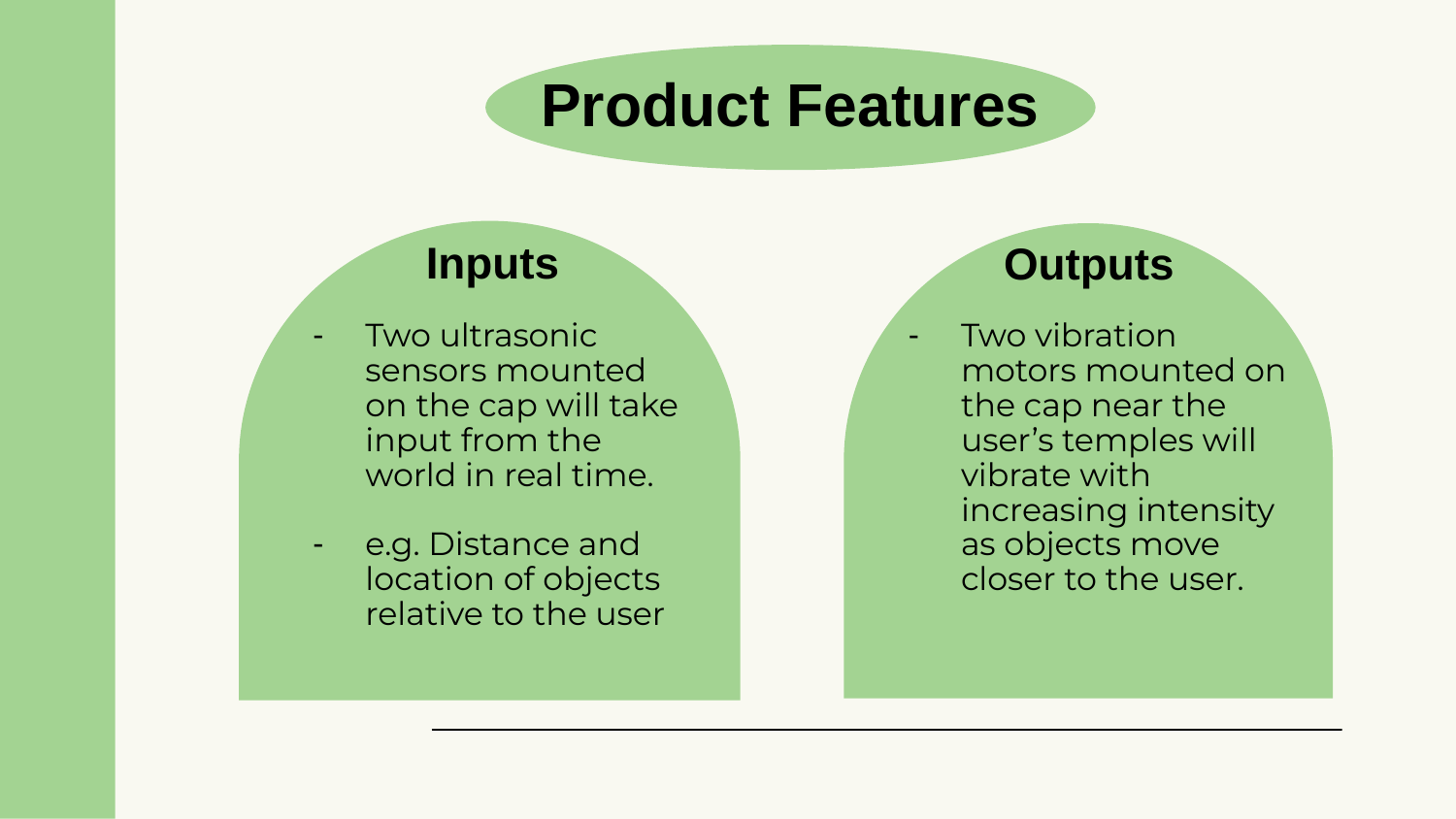

# Product Features

Inputs
Outputs
Two ultrasonic sensors mounted on the cap will take input from the world in real time.

e.g. Distance and location of objects relative to the user
Two vibration motors mounted on the cap near the user’s temples will vibrate with increasing intensity as objects move closer to the user.